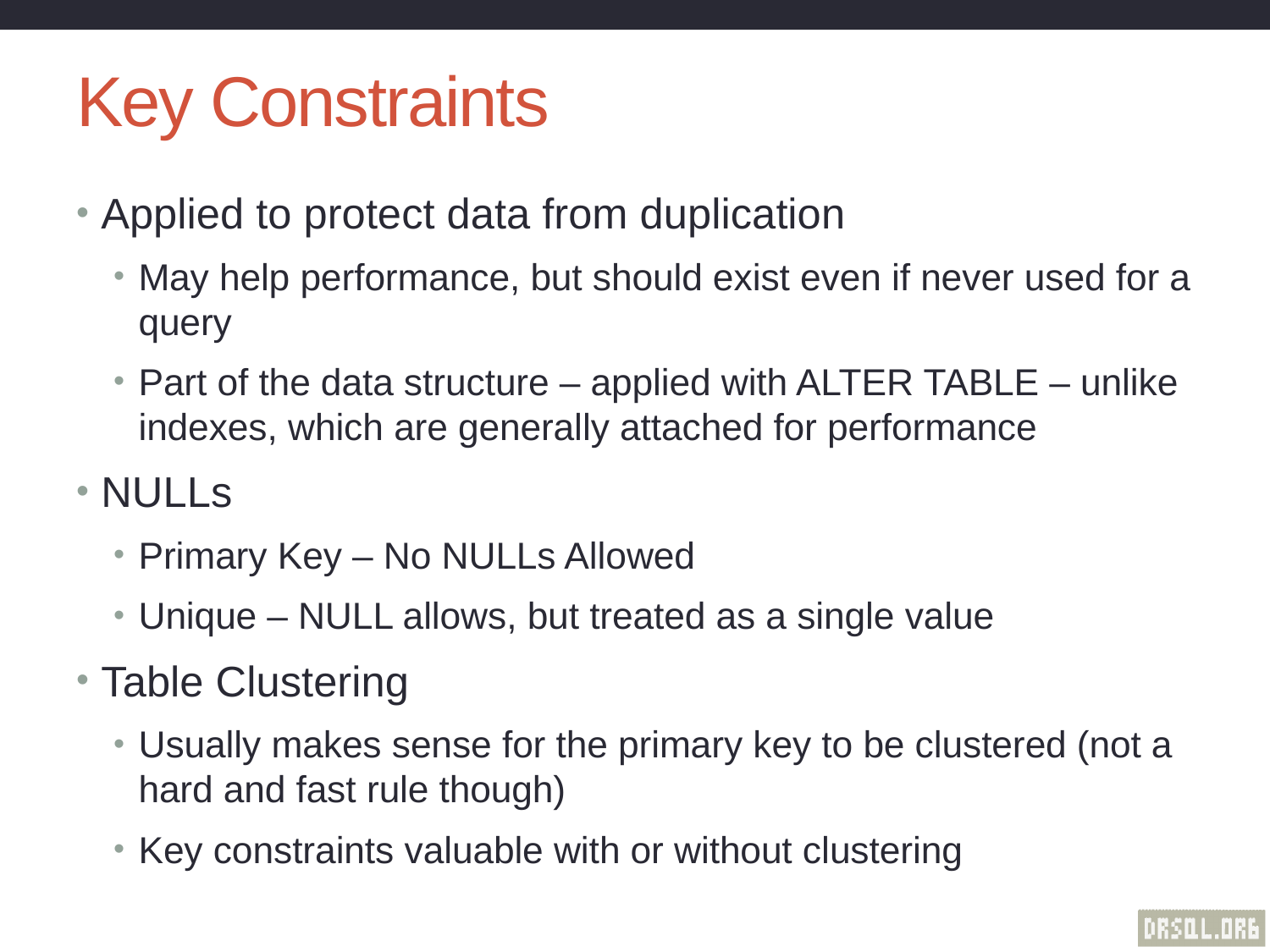

# Key Constraints
Applied to protect data from duplication
May help performance, but should exist even if never used for a query
Part of the data structure – applied with ALTER TABLE – unlike indexes, which are generally attached for performance
NULLs
Primary Key – No NULLs Allowed
Unique – NULL allows, but treated as a single value
Table Clustering
Usually makes sense for the primary key to be clustered (not a hard and fast rule though)
Key constraints valuable with or without clustering